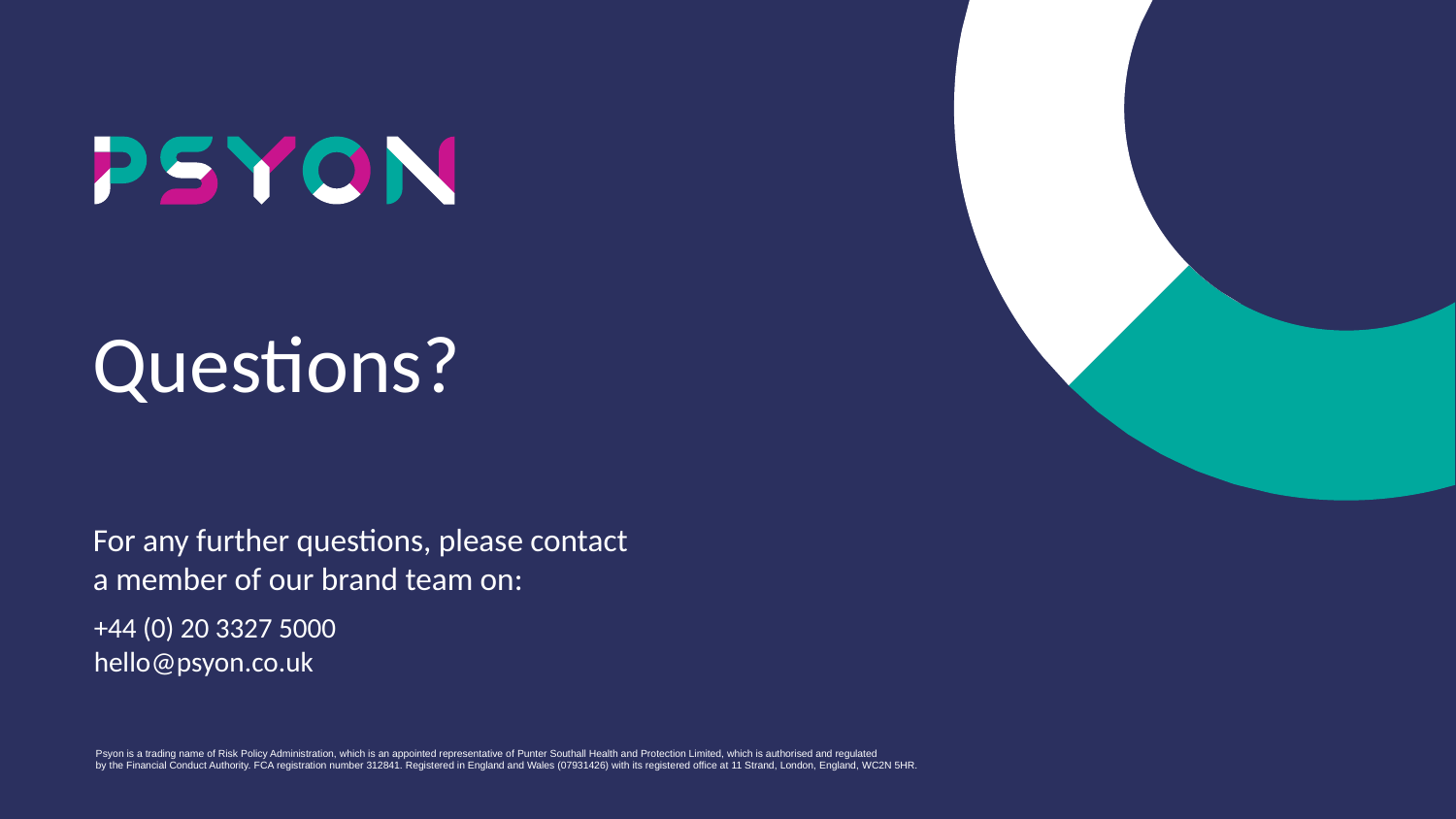

# Questions?
For any further questions, please contact
a member of our brand team on:
+44 (0) 20 3327 5000
hello@psyon.co.uk